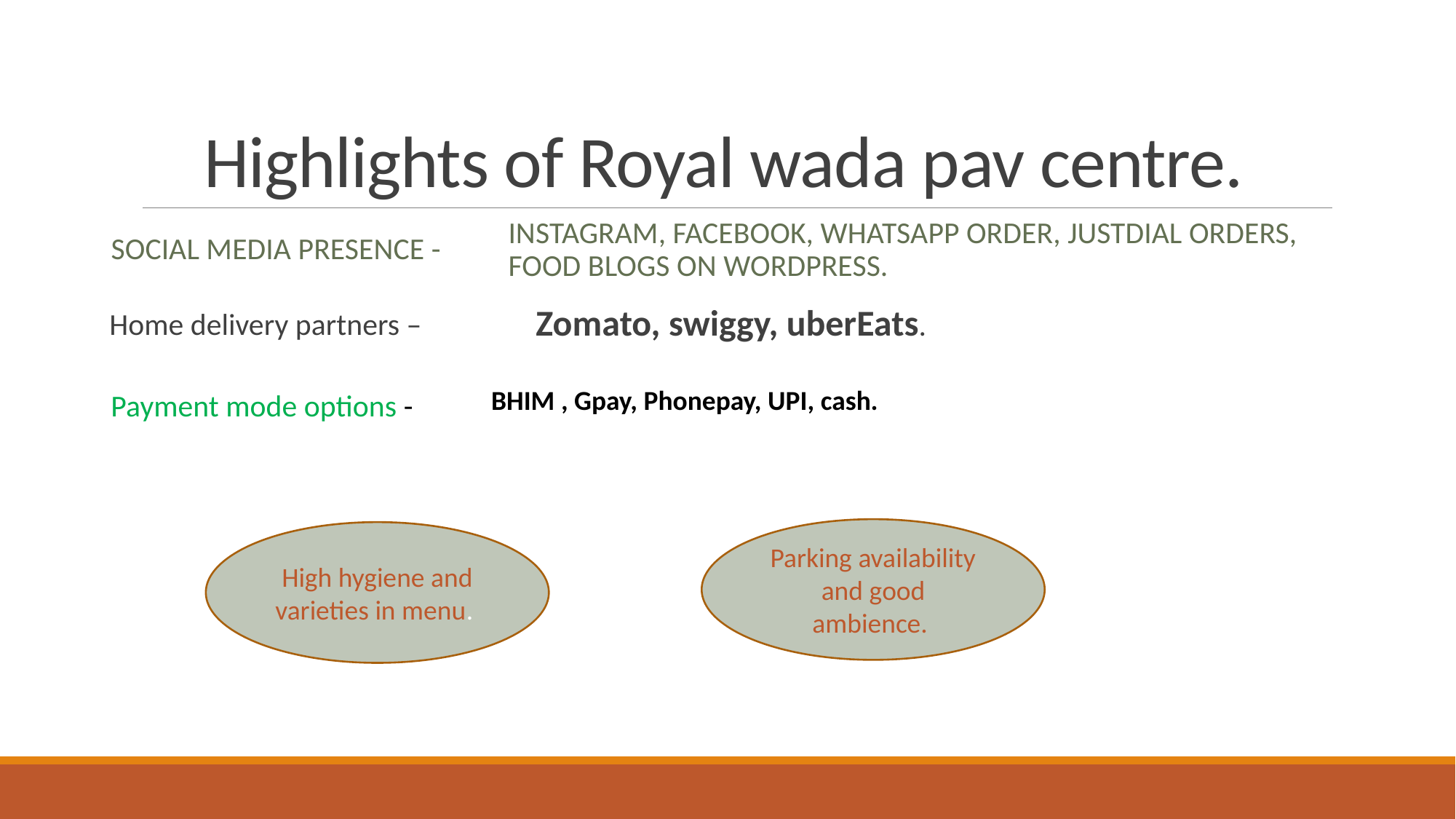

# Highlights of Royal wada pav centre.
Social media presence -
Instagram, facebook, whatsapp order, justdial orders, food blogs on wordpress.
    Zomato, swiggy, uberEats.
Home delivery partners –

BHIM , Gpay, Phonepay, UPI, cash.
Payment mode options -
Parking availability and good ambience.
High hygiene and varieties in menu.